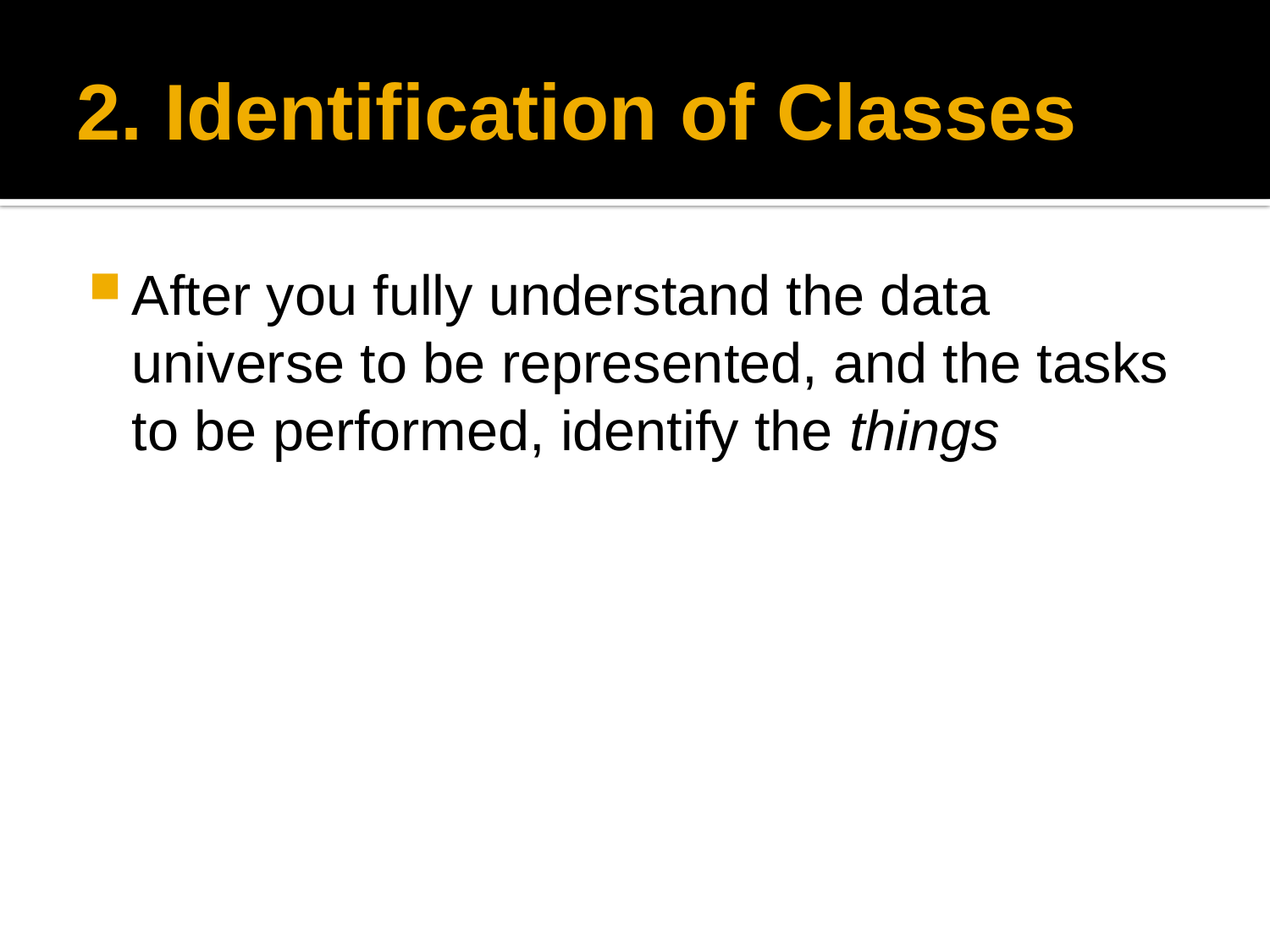

# 2. Identification of Classes
After you fully understand the data universe to be represented, and the tasks to be performed, identify the things